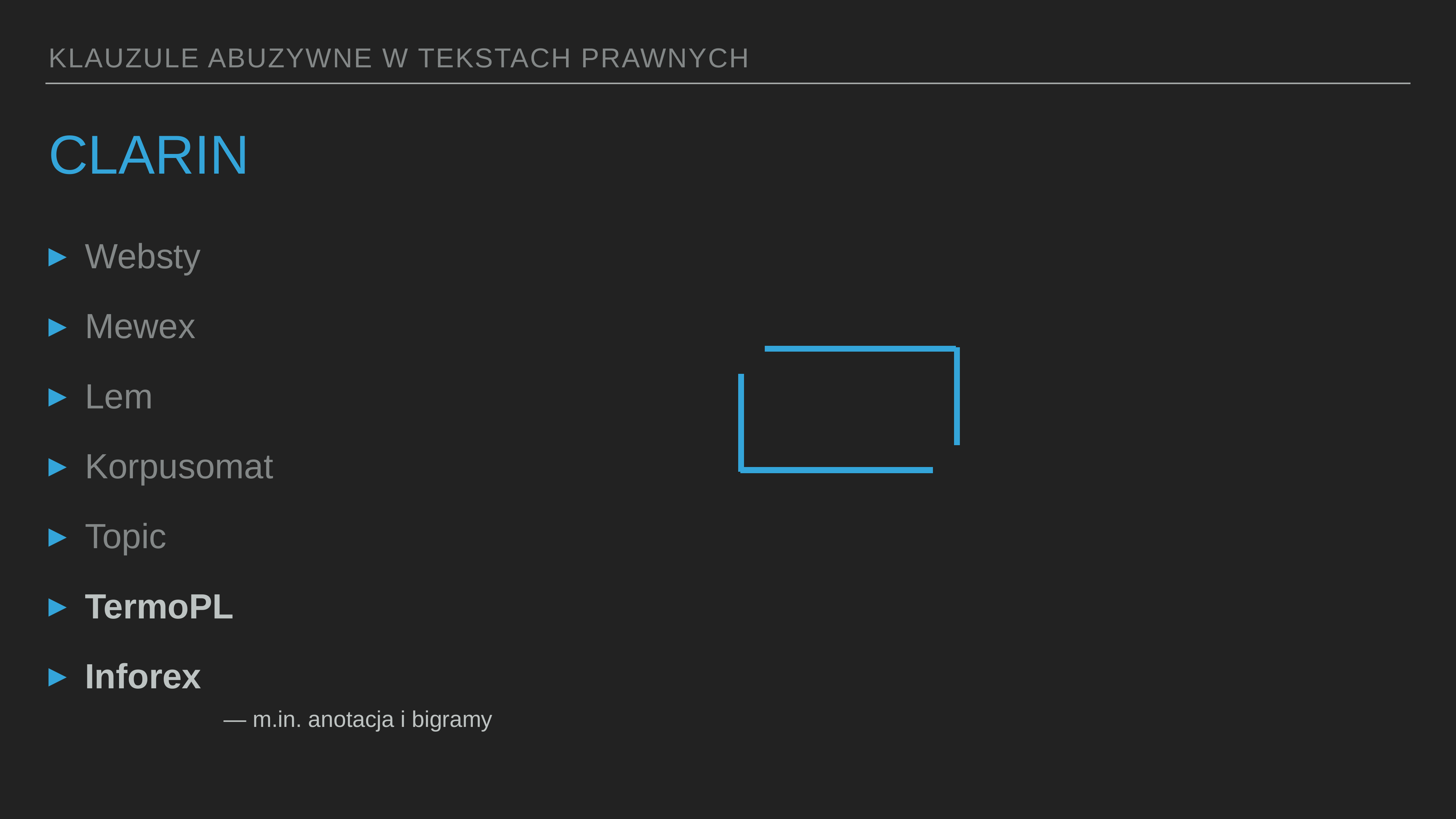

Klauzule Abuzywne w tekstach Prawnych
# Clarin
Websty
Mewex
Lem
Korpusomat
Topic
TermoPL
Inforex

— m.in. anotacja i bigramy